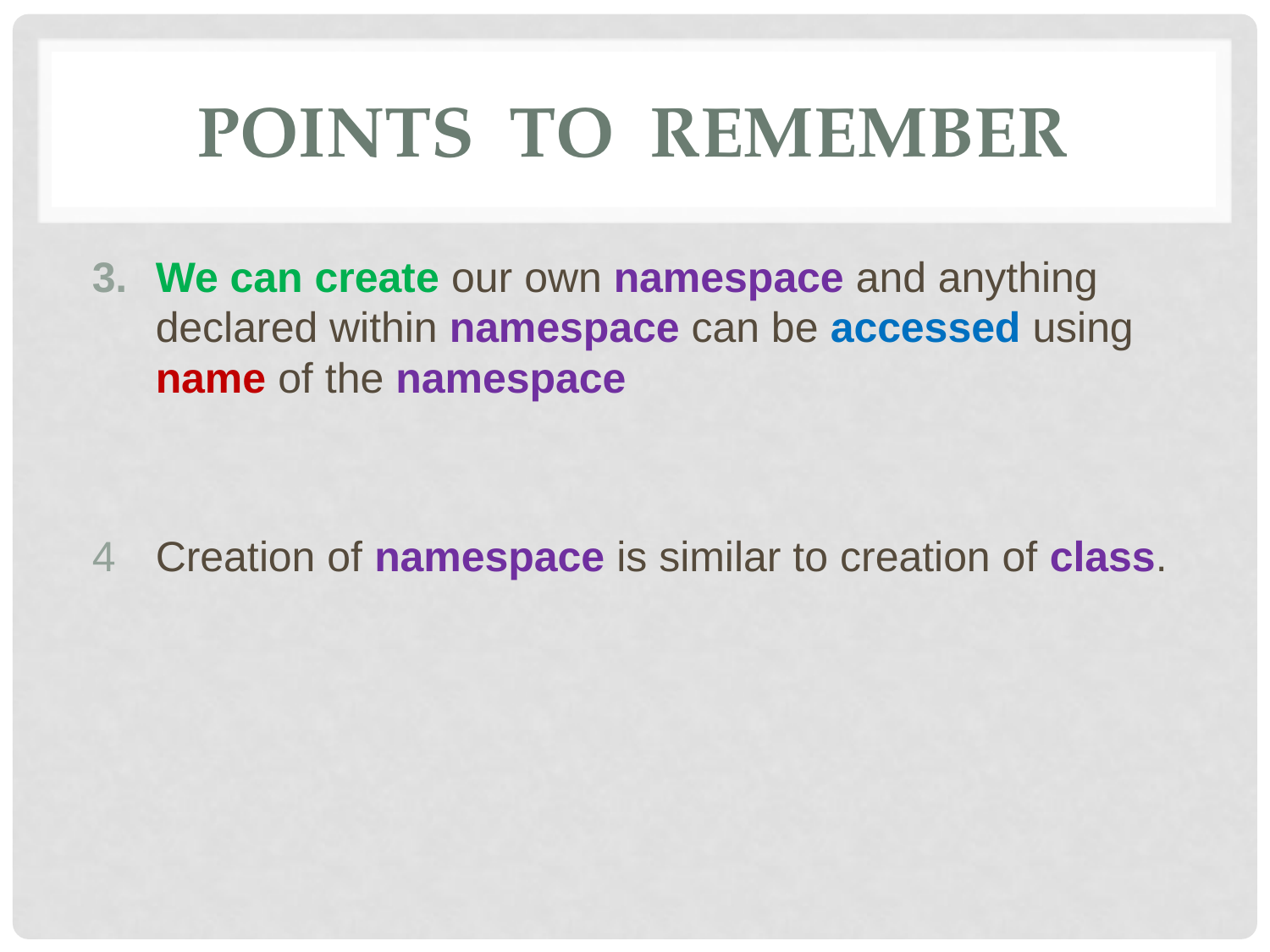

# Points  to  remember
We can create our own namespace and anything declared within namespace can be accessed using name of the namespace

Creation of namespace is similar to creation of class.